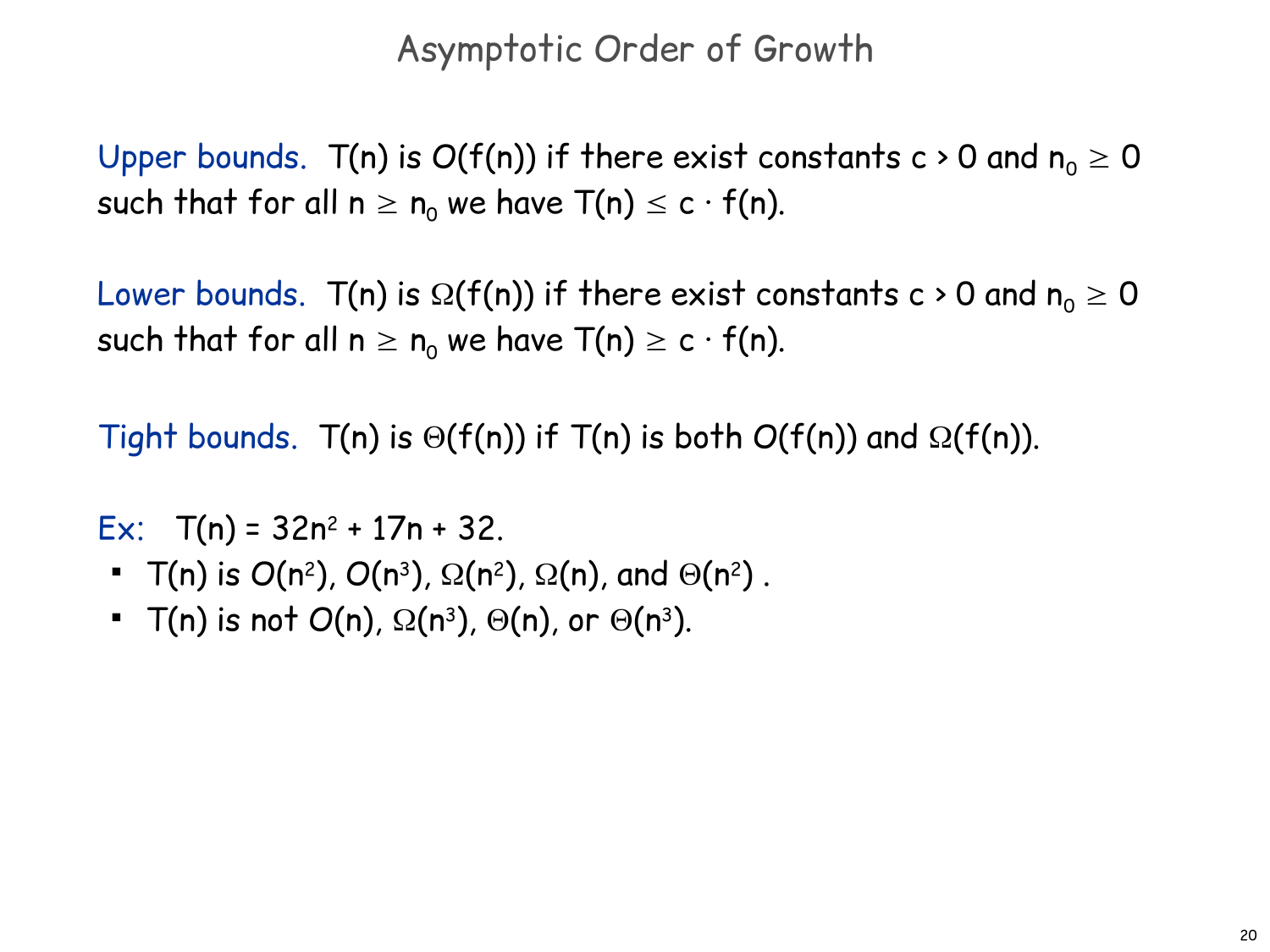

# Asymptotic Order of Growth
Upper bounds.  T(n) is O(f(n)) if there exist constants c > 0 and n0 ≥ 0 such that for all n ≥ n0 we have T(n) ≤ c · f(n).

Lower bounds.  T(n) is Ω(f(n)) if there exist constants c > 0 and n0 ≥ 0 such that for all n ≥ n0 we have T(n) ≥ c · f(n).

Tight bounds.  T(n) is Θ(f(n)) if T(n) is both O(f(n)) and Ω(f(n)).

Ex:   T(n) = 32n2 + 17n + 32.
T(n) is O(n2), O(n3), Ω(n2), Ω(n), and Θ(n2) .
T(n) is not O(n), Ω(n3), Θ(n), or Θ(n3).
20